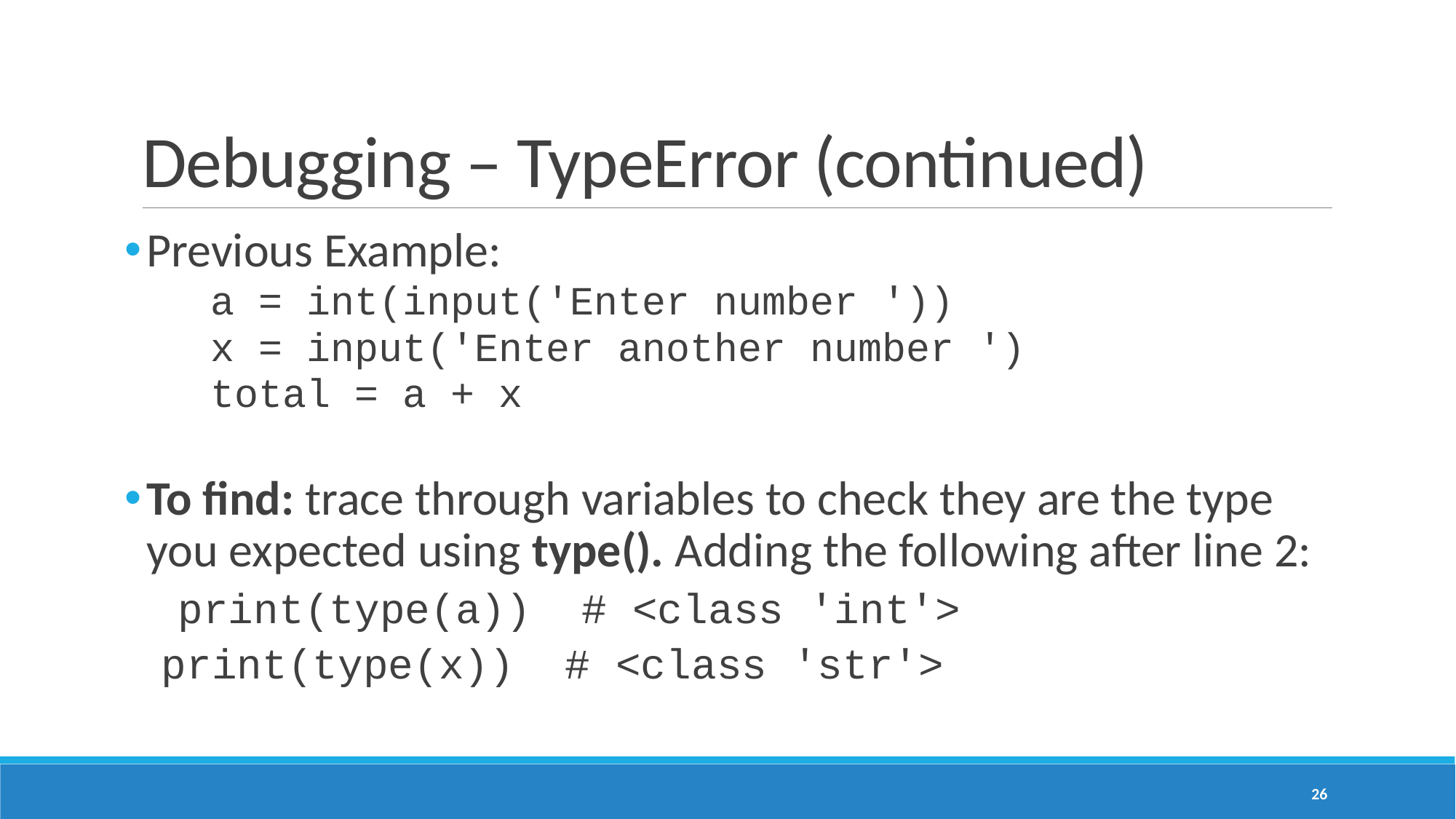

# Debugging – TypeError (continued)

Previous Example:
a = int(input('Enter number '))
x = input('Enter another number ')
total = a + x

To find: trace through variables to check they are the type you expected using type(). Adding the following after line 2:
	  print(type(a))  # <class 'int'>
	 print(type(x))  # <class 'str'>

26